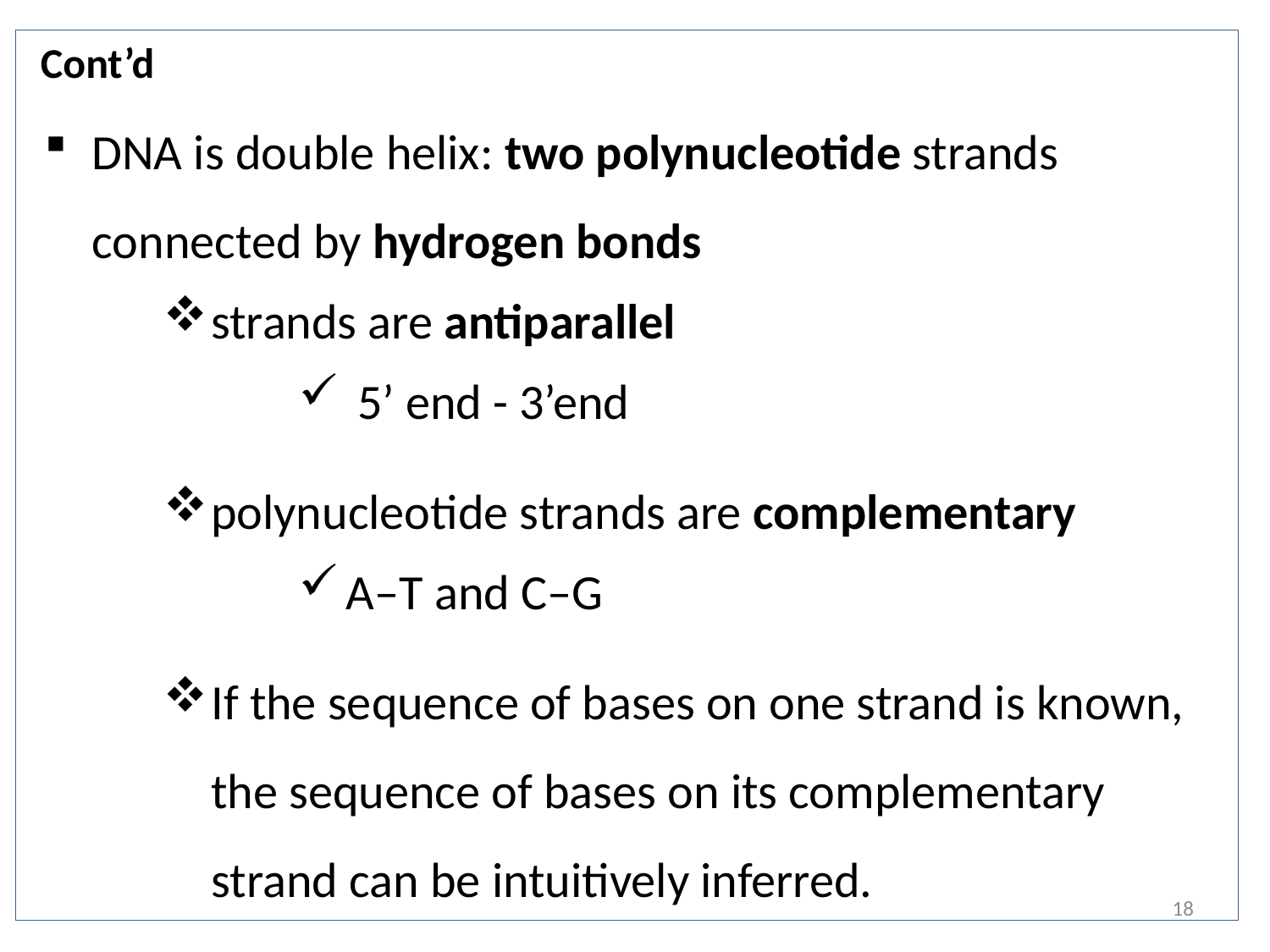

# Cont’d

DNA is double helix: two polynucleotide strands connected by hydrogen bonds
strands are antiparallel
 5’ end - 3’end
polynucleotide strands are complementary
A–T and C–G
If the sequence of bases on one strand is known, the sequence of bases on its complementary strand can be intuitively inferred.

18